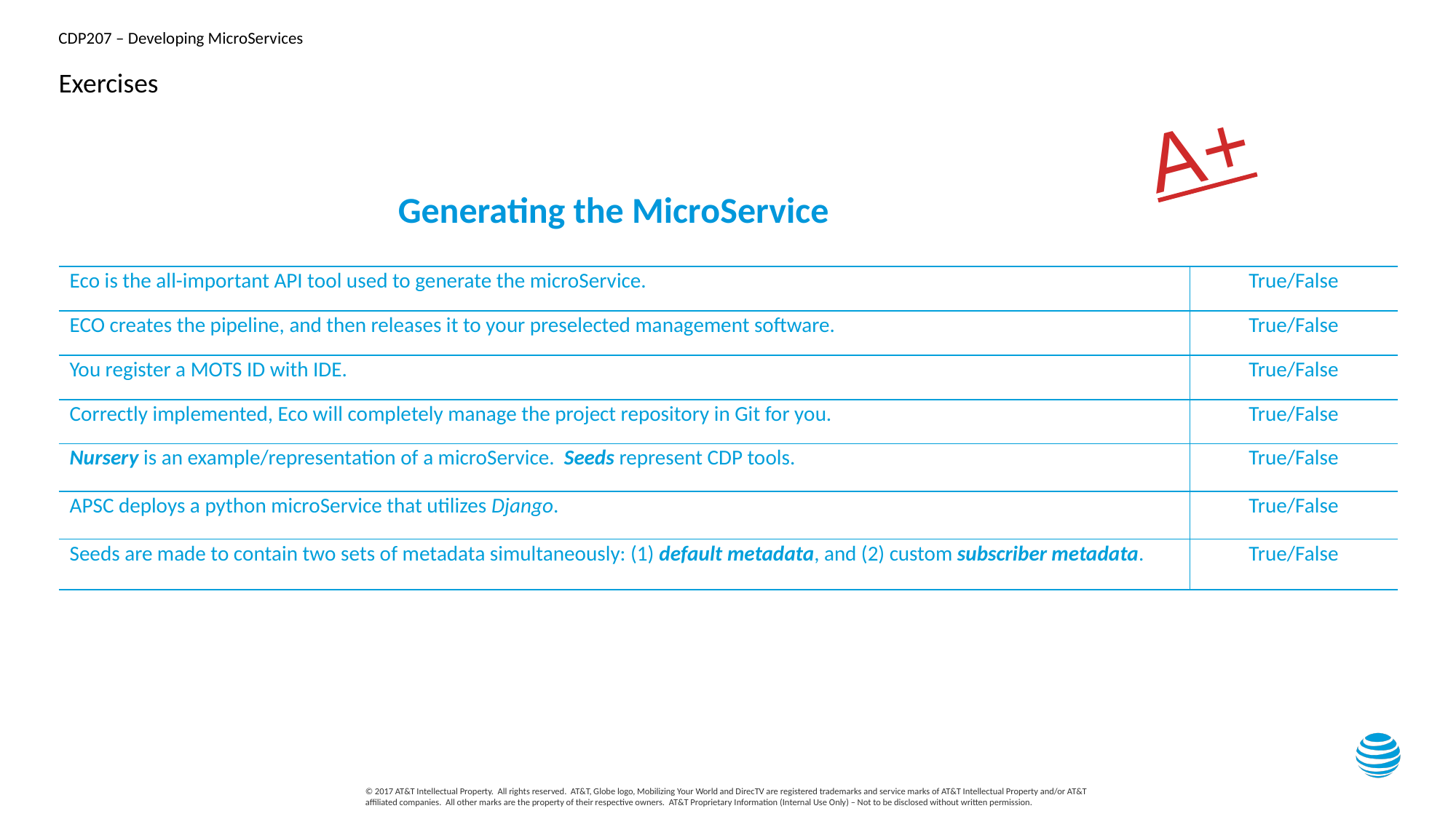

# Exercises
A+
Generating the MicroService
| Eco is the all-important API tool used to generate the microService. | True/False |
| --- | --- |
| ECO creates the pipeline, and then releases it to your preselected management software. | True/False |
| You register a MOTS ID with IDE. | True/False |
| Correctly implemented, Eco will completely manage the project repository in Git for you. | True/False |
| Nursery is an example/representation of a microService. Seeds represent CDP tools. | True/False |
| APSC deploys a python microService that utilizes Django. | True/False |
| Seeds are made to contain two sets of metadata simultaneously: (1) default metadata, and (2) custom subscriber metadata. | True/False |